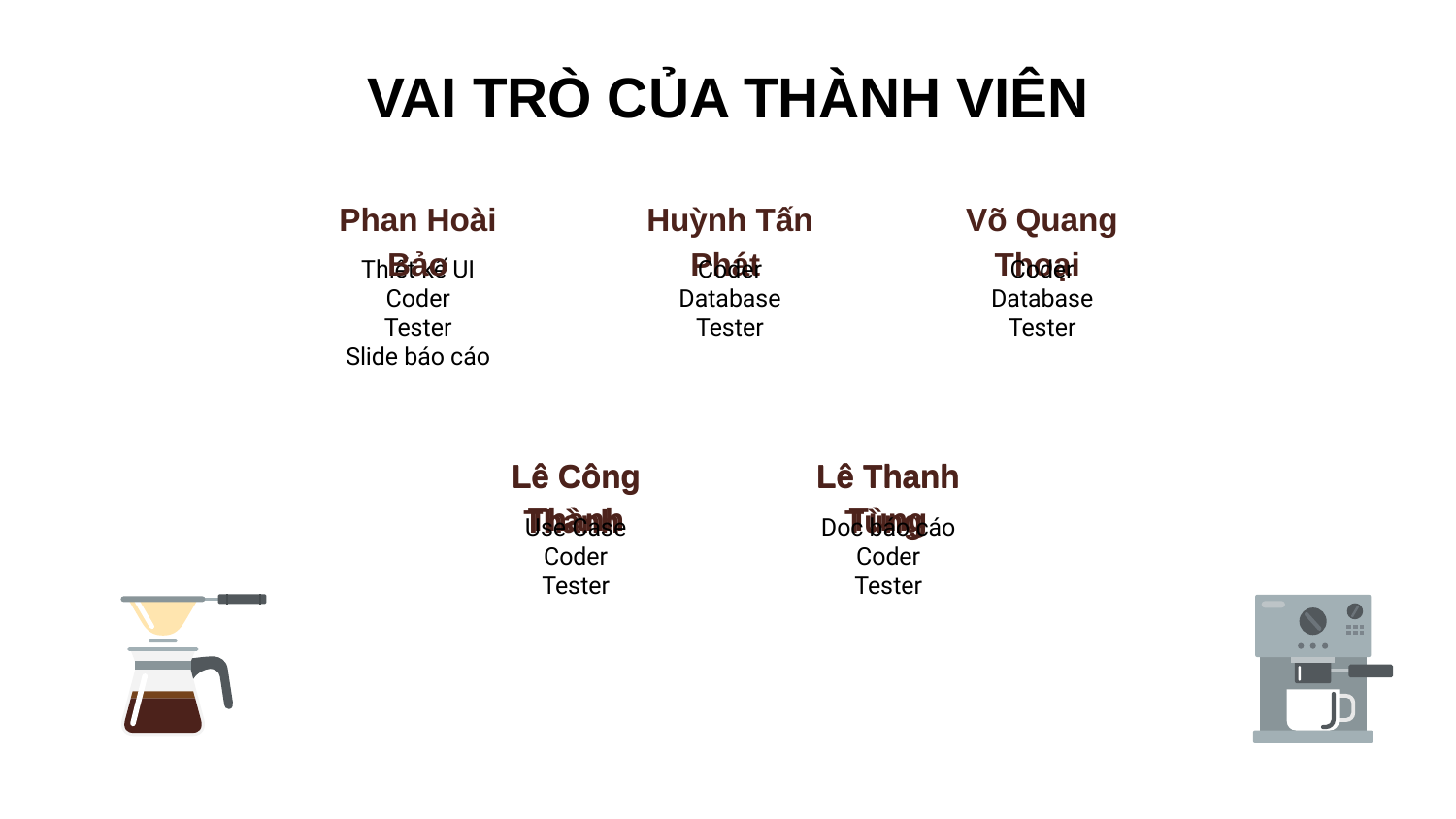

VAI TRÒ CỦA THÀNH VIÊN
Võ Quang Thoại
Phan Hoài Bảo
Huỳnh Tấn Phát
Thiết kế UI
Coder
Tester
Slide báo cáo
Coder
Database
Tester

Coder
Database
Tester

Lê Công Thành
Lê Thanh Tùng

Lê Công Thành
Lê Thanh Tùng

Use Case
Coder
Tester
Doc báo cáo
Coder
Tester